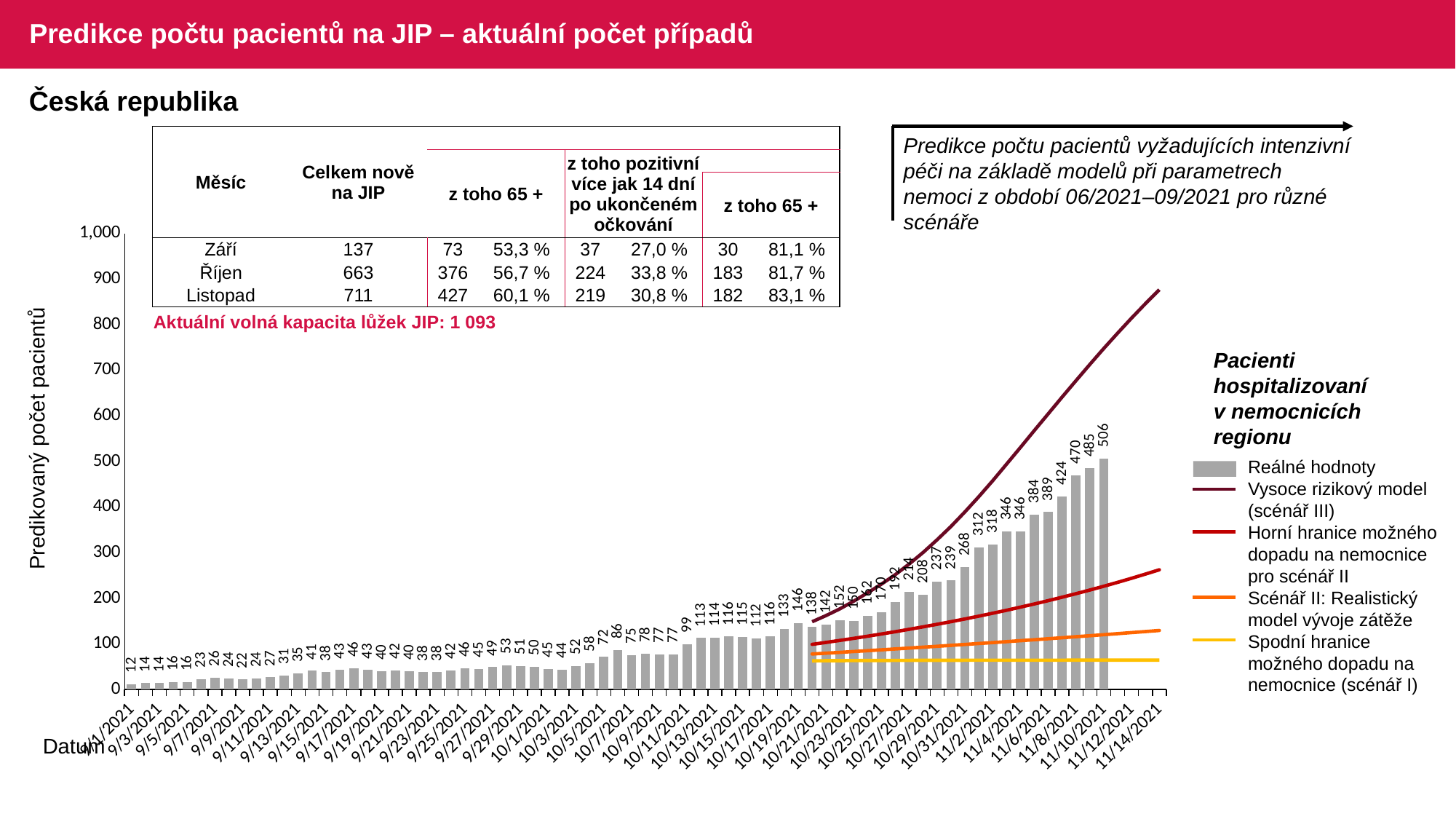

# Predikce počtu pacientů na JIP – aktuální počet případů
Česká republika
| Měsíc | Celkem nově na JIP |  |  |  |  |  |  |
| --- | --- | --- | --- | --- | --- | --- | --- |
|  |  | z toho 65 + |  | z toho pozitivní více jak 14 dní po ukončeném očkování |  |  |  |
|  |  |  |  |  |  | z toho 65 + |  |
| Září | 137 | 73 | 53,3 % | 37 | 27,0 % | 30 | 81,1 % |
| Říjen | 663 | 376 | 56,7 % | 224 | 33,8 % | 183 | 81,7 % |
| Listopad | 711 | 427 | 60,1 % | 219 | 30,8 % | 182 | 83,1 % |
| Aktuální volná kapacita lůžek JIP: 1 093 |  |  |  |  |  |  |  |
Predikce počtu pacientů vyžadujících intenzivní péči na základě modelů při parametrech nemoci z období 06/2021–09/2021 pro různé scénáře

### Chart

| Category |  |  |  |  |  |  |
|---|---|---|---|---|---|---|
| 44440 | 12.0 | None | None | None | None | None |
| 44441 | 14.0 | None | None | None | None | None |
| 44442 | 14.0 | None | None | None | None | None |
| 44443 | 16.0 | None | None | None | None | None |
| 44444 | 16.0 | None | None | None | None | None |
| 44445 | 23.0 | None | None | None | None | None |
| 44446 | 26.0 | None | None | None | None | None |
| 44447 | 24.0 | None | None | None | None | None |
| 44448 | 22.0 | None | None | None | None | None |
| 44449 | 24.0 | None | None | None | None | None |
| 44450 | 27.0 | None | None | None | None | None |
| 44451 | 31.0 | None | None | None | None | None |
| 44452 | 35.0 | None | None | None | None | None |
| 44453 | 41.0 | None | None | None | None | None |
| 44454 | 38.0 | None | None | None | None | None |
| 44455 | 43.0 | None | None | None | None | None |
| 44456 | 46.0 | None | None | None | None | None |
| 44457 | 43.0 | None | None | None | None | None |
| 44458 | 40.0 | None | None | None | None | None |
| 44459 | 42.0 | None | None | None | None | None |
| 44460 | 40.0 | None | None | None | None | None |
| 44461 | 38.0 | None | None | None | None | None |
| 44462 | 38.0 | None | None | None | None | None |
| 44463 | 42.0 | None | None | None | None | None |
| 44464 | 46.0 | None | None | None | None | None |
| 44465 | 45.0 | None | None | None | None | None |
| 44466 | 49.0 | None | None | None | None | None |
| 44467 | 53.0 | None | None | None | None | None |
| 44468 | 51.0 | None | None | None | None | None |
| 44469 | 50.0 | None | None | None | None | None |
| 44470 | 45.0 | None | None | None | None | None |
| 44471 | 44.0 | None | None | None | None | None |
| 44472 | 52.0 | None | None | None | None | None |
| 44473 | 58.0 | None | None | None | None | None |
| 44474 | 72.0 | None | None | None | None | None |
| 44475 | 86.0 | None | None | None | None | None |
| 44476 | 75.0 | None | None | None | None | None |
| 44477 | 78.0 | None | None | None | None | None |
| 44478 | 77.0 | None | None | None | None | None |
| 44479 | 77.0 | None | None | None | None | None |
| 44480 | 99.0 | None | None | None | None | None |
| 44481 | 113.0 | None | None | None | None | None |
| 44482 | 114.0 | None | None | None | None | None |
| 44483 | 116.0 | None | None | None | None | None |
| 44484 | 115.0 | None | None | None | None | None |
| 44485 | 112.0 | None | None | None | None | None |
| 44486 | 116.0 | None | None | None | None | None |
| 44487 | 133.0 | None | None | None | None | None |
| 44488 | 146.0 | None | None | None | None | None |
| 44489 | 138.0 | 63.013535765110404 | 77.92845870150758 | 99.10228285576014 | 148.60536267506225 | None |
| 44490 | 142.0 | 63.23859155074122 | 79.73945575327983 | 103.34619011046043 | 162.15505356669482 | None |
| 44491 | 152.0 | 63.429461423676926 | 81.56503128136657 | 107.74008335844871 | 176.89057358412362 | None |
| 44492 | 150.0 | 63.59158858905876 | 83.40732002393347 | 112.28815268958219 | 193.86221563992714 | None |
| 44493 | 162.0 | 63.72989749809079 | 85.26798643928825 | 116.99467698397557 | 212.05095839544327 | None |
| 44494 | 170.0 | 63.84821384211752 | 87.14835412580156 | 121.86400103985673 | 231.25377899268108 | None |
| 44495 | 192.0 | 63.949441620981574 | 89.04930578097051 | 126.90048897297123 | 252.13620000782822 | None |
| 44496 | 214.0 | 64.03602059018854 | 90.97149306356768 | 132.108520357968 | 275.5088148640259 | None |
| 44497 | 208.0 | 64.10978567823523 | 92.91545371988751 | 137.49249271702266 | 300.70709479140015 | None |
| 44498 | 237.0 | 64.17263336820399 | 94.88143438552456 | 143.05834979817823 | 328.3332851292218 | None |
| 44499 | 239.0 | 64.22617945943769 | 96.86968448981204 | 148.81223614489213 | 357.5706411053102 | None |
| 44500 | 268.0 | 64.27180060936114 | 98.88045628746767 | 154.76050387943246 | 389.34556922622573 | None |
| 44501 | 312.0 | 64.31066972702006 | 100.91400489059782 | 160.9097197154353 | 422.8116677543945 | None |
| 44502 | 318.0 | 64.34378612829705 | 102.9705883010644 | 167.26667220736448 | 457.6794497268841 | None |
| 44503 | 346.0 | 64.37200122808818 | 105.05046744321815 | 173.83837924487722 | 494.14781283013025 | None |
| 44504 | 346.0 | 64.39604042997985 | 107.15390619700293 | 180.63209580036906 | 530.6832813833879 | None |
| 44505 | 384.0 | 64.41652177620462 | 109.28117143143479 | 187.65532193825126 | 567.9058925464514 | None |
| 44506 | 389.0 | 64.43397183736178 | 111.43253303846043 | 194.9158110948026 | 604.5002423480024 | None |
| 44507 | 424.0 | 64.44883925042375 | 113.60826396719914 | 202.42157863773625 | 641.149900933329 | None |
| 44508 | 470.0 | 64.4615062530872 | 115.80864025857251 | 210.1809107149314 | 677.172514989385 | None |
| 44509 | 485.0 | 64.47229851101446 | 118.03394108032661 | 218.20237340209817 | 712.8676670373085 | None |
| 44510 | 506.0 | 64.48149349062118 | 120.28444876245071 | 226.4948221594747 | 747.6877572096893 | None |
| 44511 | None | 64.48932759267265 | 122.56044883299722 | 235.06741160799626 | 781.3377523623795 | None |
| 44512 | None | 64.49600223009197 | 124.86223005430749 | 243.92960563572916 | 814.2211288567884 | None |
| 44513 | None | 64.50168900623896 | 127.1900844596478 | 253.09118784572632 | 845.982286906416 | None |
| 44514 | None | 64.50653412679223 | 129.5443073902605 | 262.562272356839 | 876.5059122340532 | None |
Pacienti hospitalizovaní v nemocnicích regionu
Predikovaný počet pacientů
Reálné hodnoty
Vysoce rizikový model (scénář III)
Horní hranice možného dopadu na nemocnice pro scénář II
Scénář II: Realistický model vývoje zátěže
Spodní hranice možného dopadu na nemocnice (scénář I)

Datum